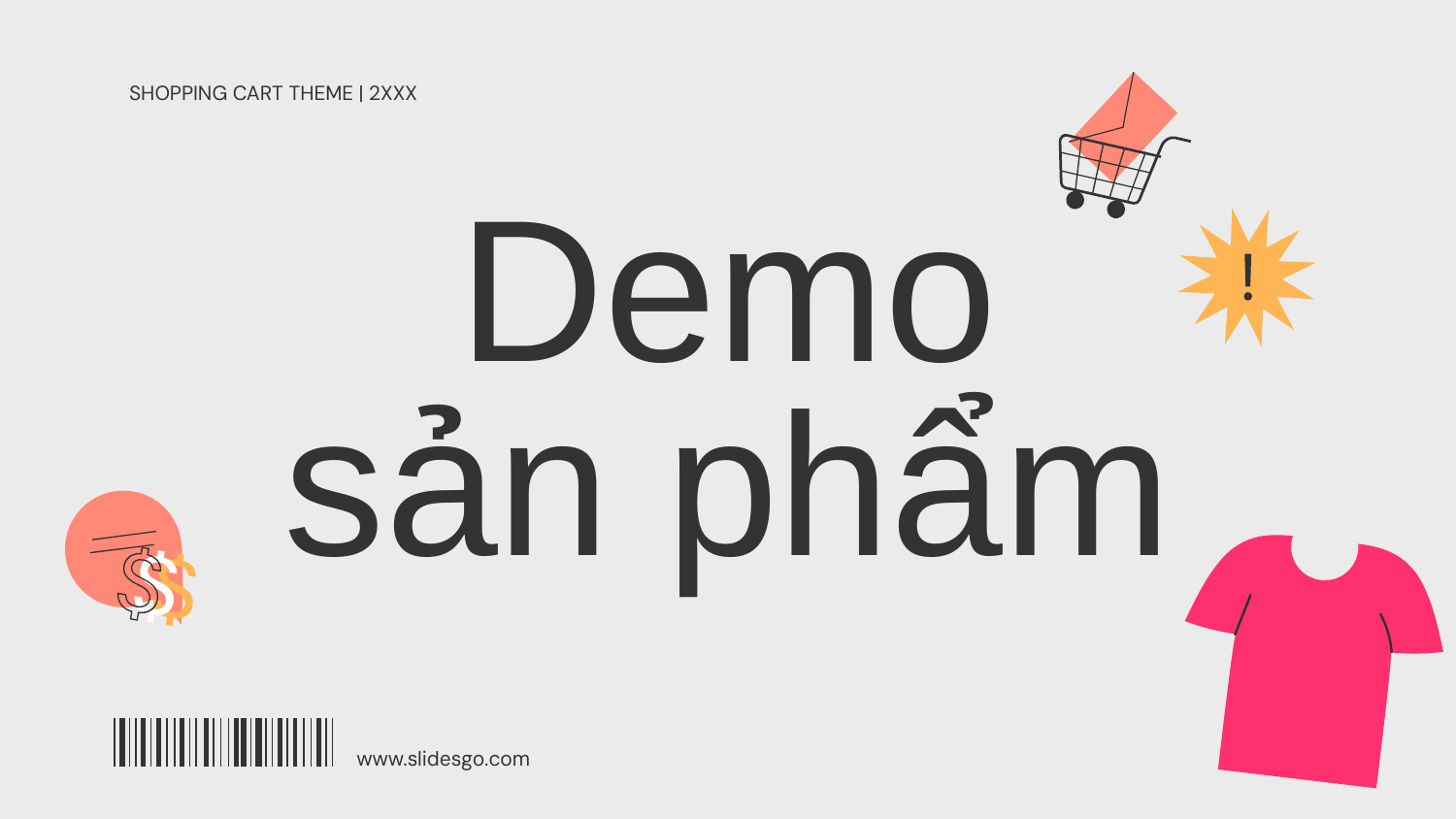

SHOPPING CART THEME | 2XXX

# Demo sản phẩm

www.slidesgo.com